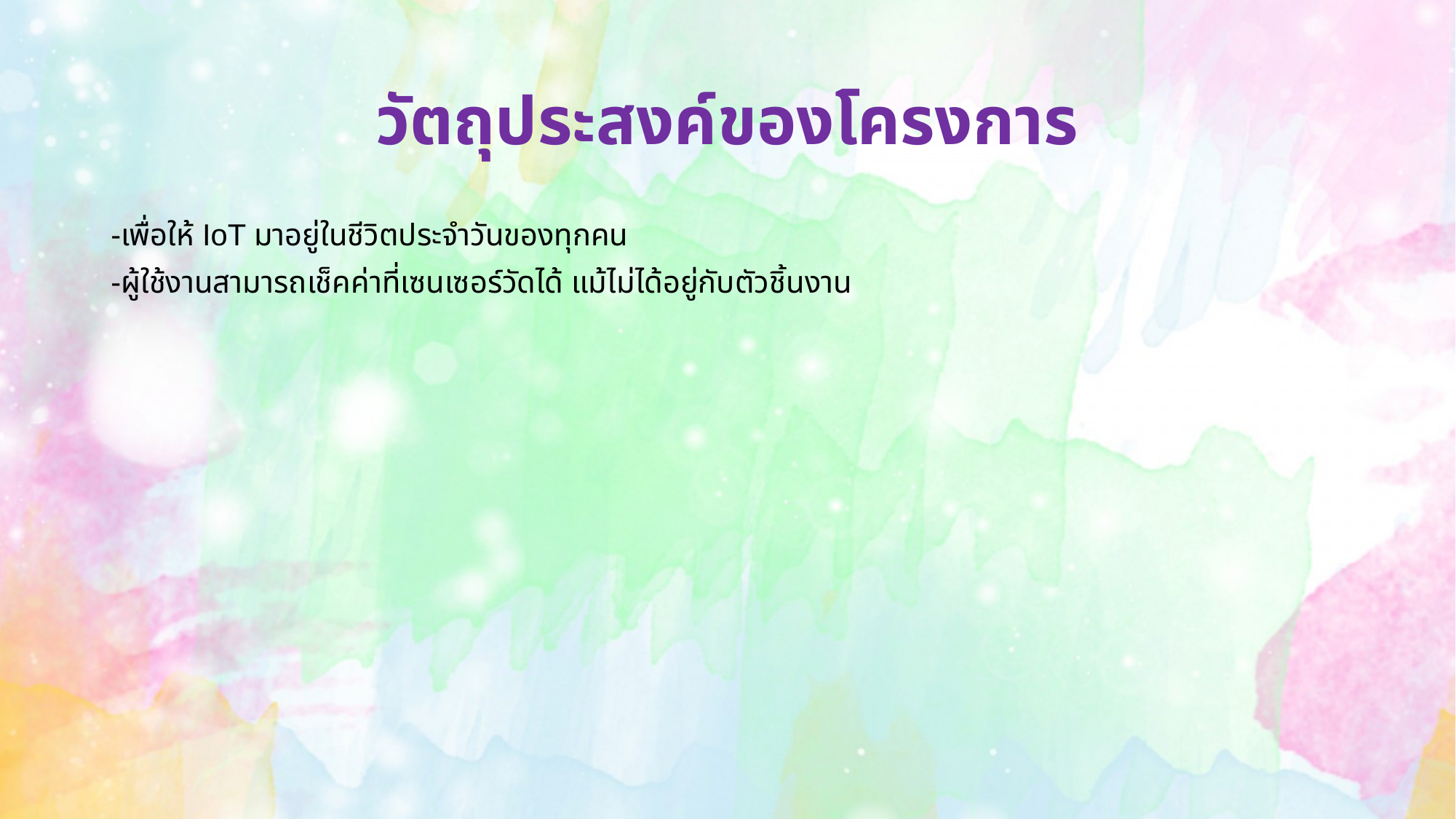

# วัตถุประสงค์ของโครงการ
-เพื่อให้ IoT มาอยู่ในชีวิตประจำวันของทุกคน
-ผู้ใช้งานสามารถเช็คค่าที่เซนเซอร์วัดได้ แม้ไม่ได้อยู่กับตัวชิ้นงาน